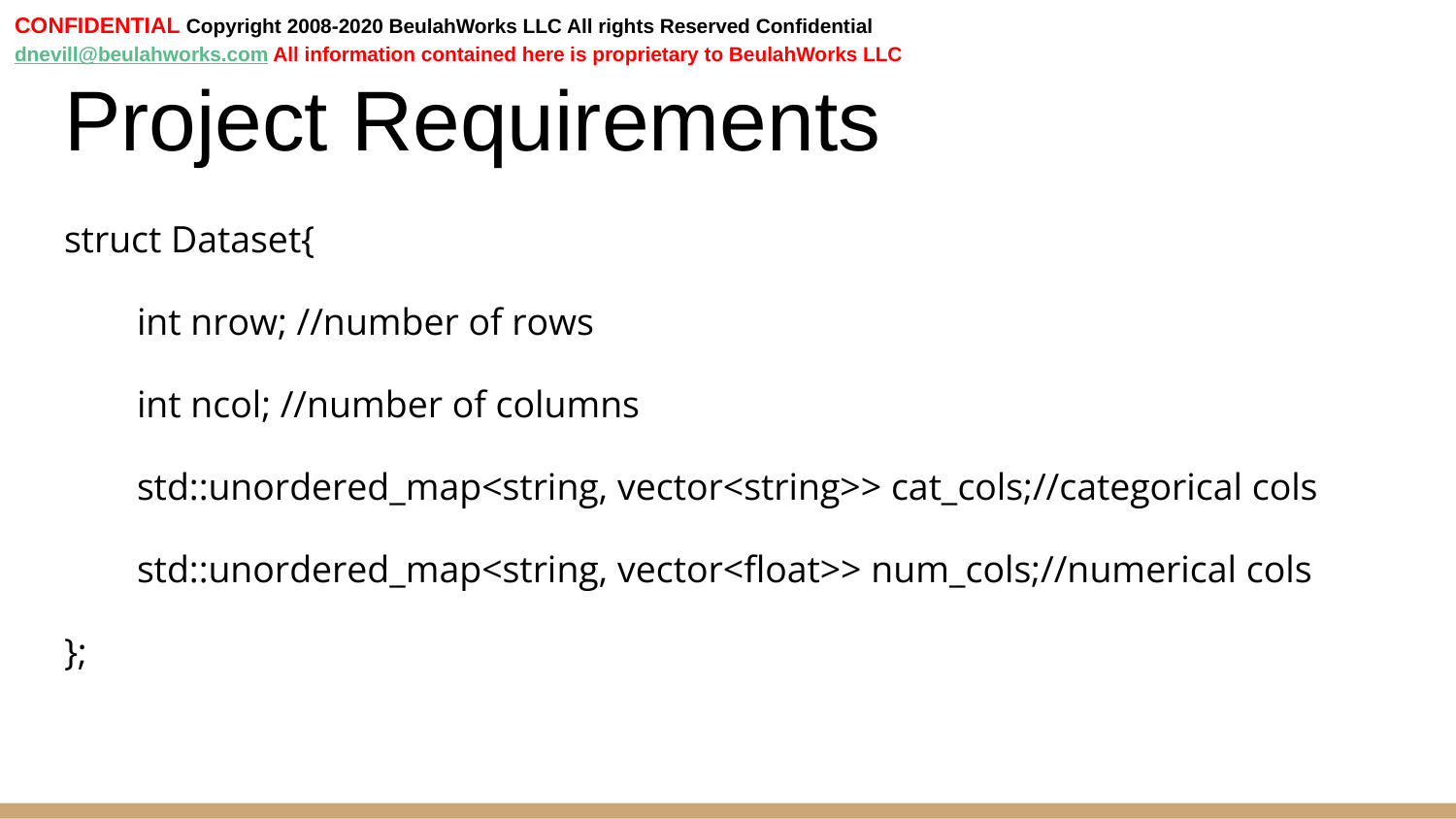

CONFIDENTIAL Copyright 2008-2020 BeulahWorks LLC All rights Reserved Confidential dnevill@beulahworks.com All information contained here is proprietary to BeulahWorks LLC
# Project Requirements
struct Dataset{
int nrow; //number of rows
int ncol; //number of columns
std::unordered_map<string, vector<string>> cat_cols;//categorical cols
std::unordered_map<string, vector<float>> num_cols;//numerical cols
};